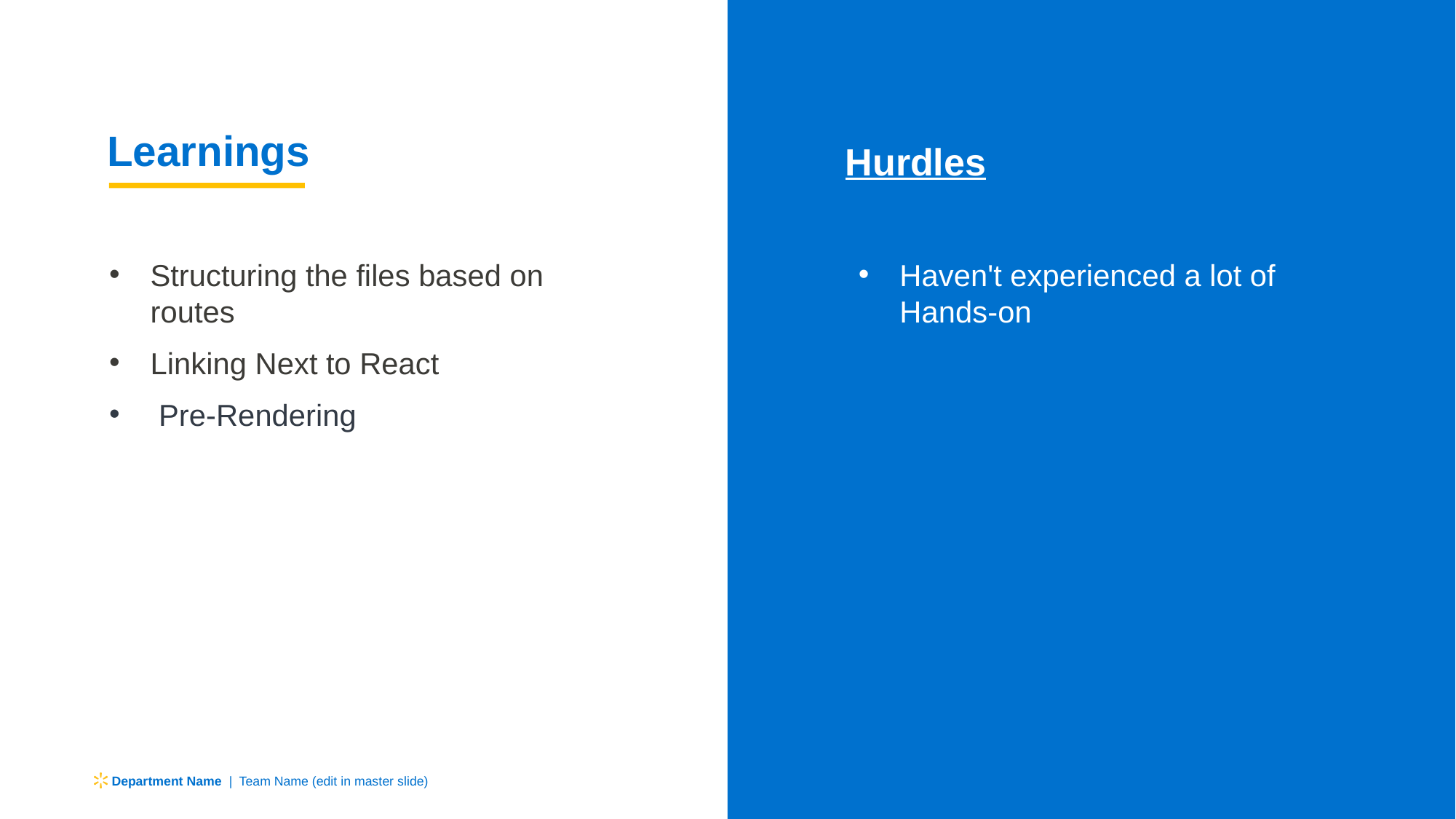

Learnings
Hurdles
Structuring the files based on routes
Linking Next to React
 Pre-Rendering

Haven't experienced a lot of Hands-on